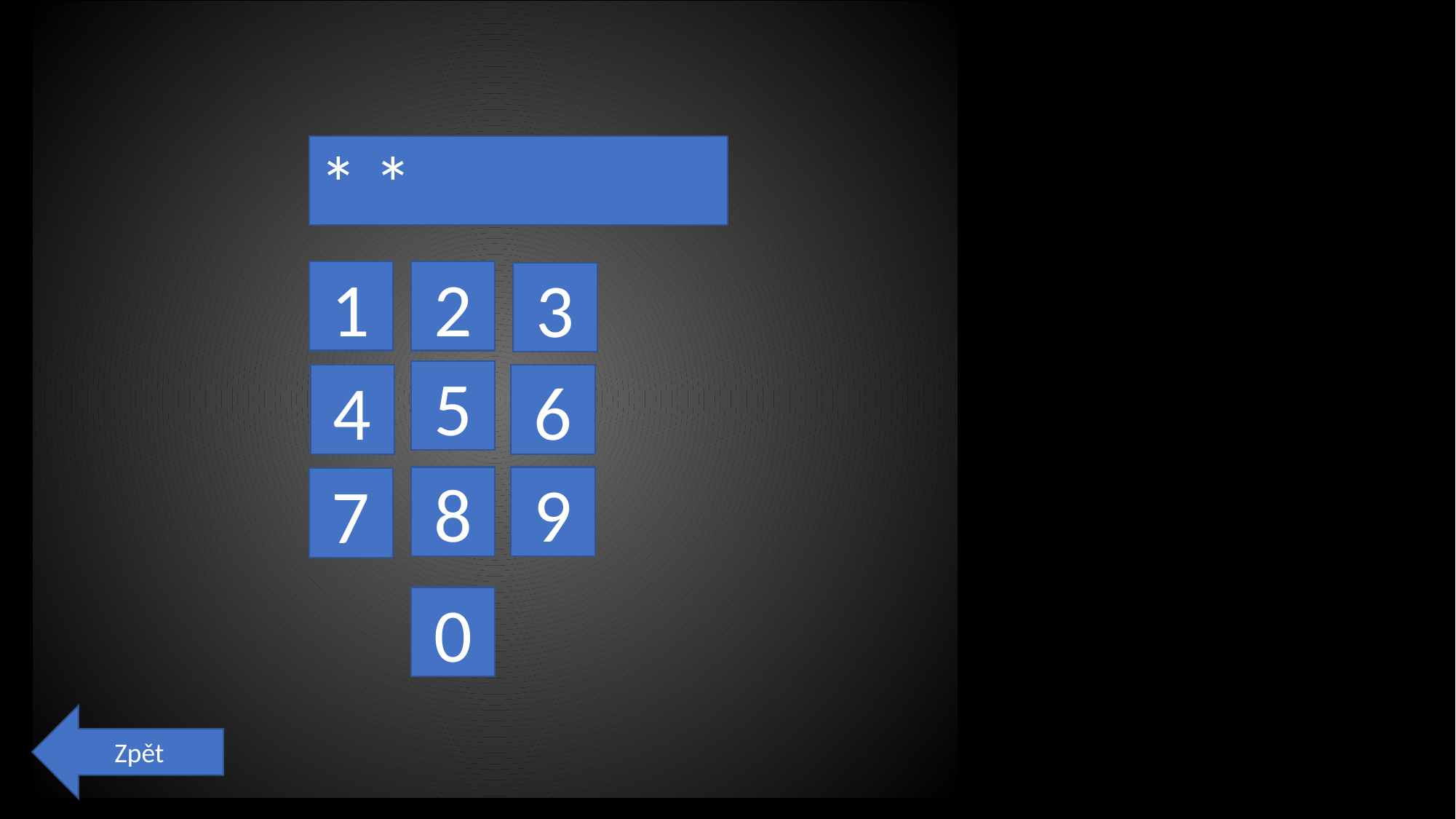

* *
1
2
3

5

4
6

8

9

7

0

Zpět